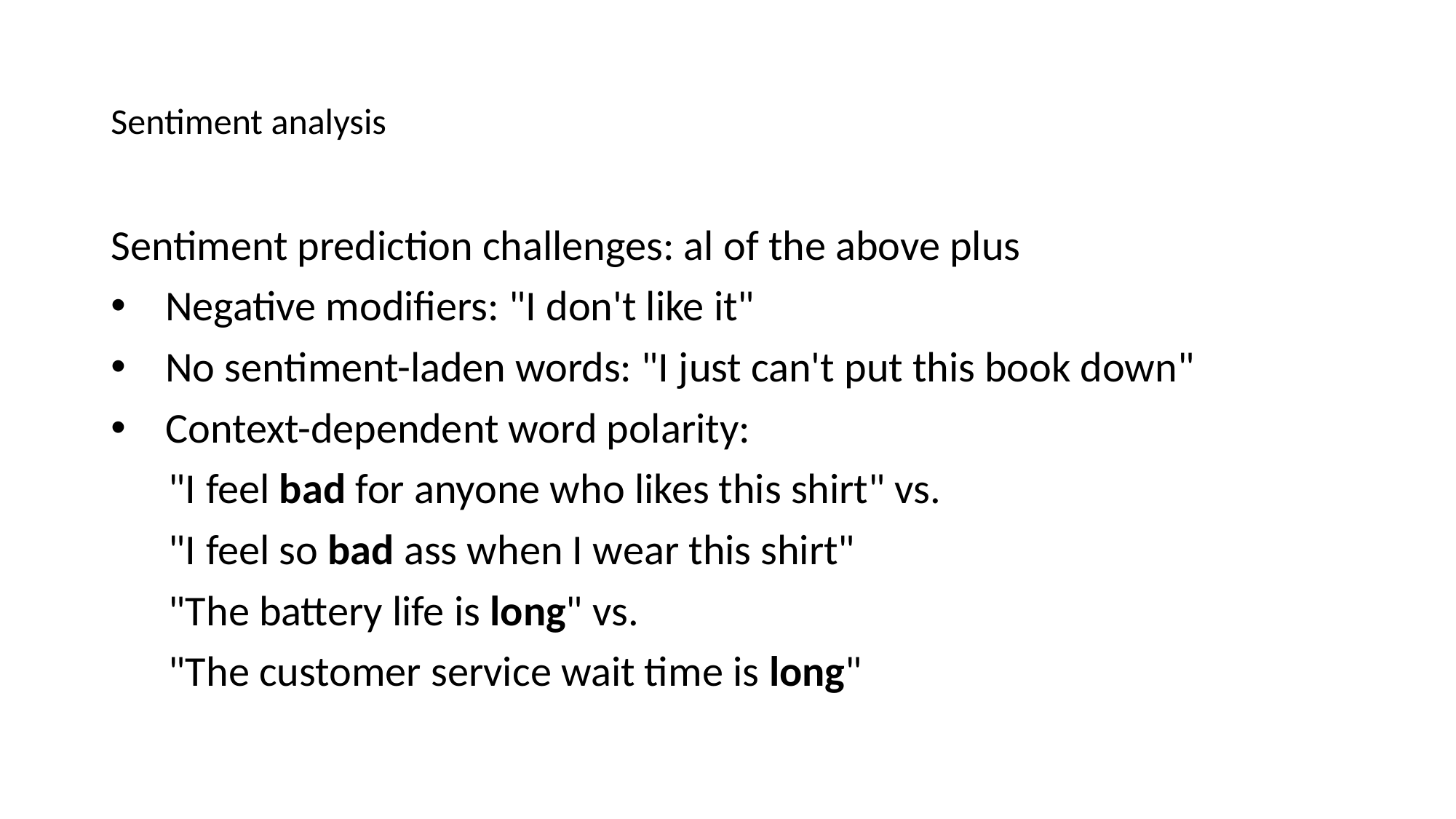

# Sentiment analysis
Sentiment prediction challenges: al of the above plus
Negative modifiers: "I don't like it"
No sentiment-laden words: "I just can't put this book down"
Context-dependent word polarity:
      "I feel bad for anyone who likes this shirt" vs.
      "I feel so bad ass when I wear this shirt"
      "The battery life is long" vs.
      "The customer service wait time is long"